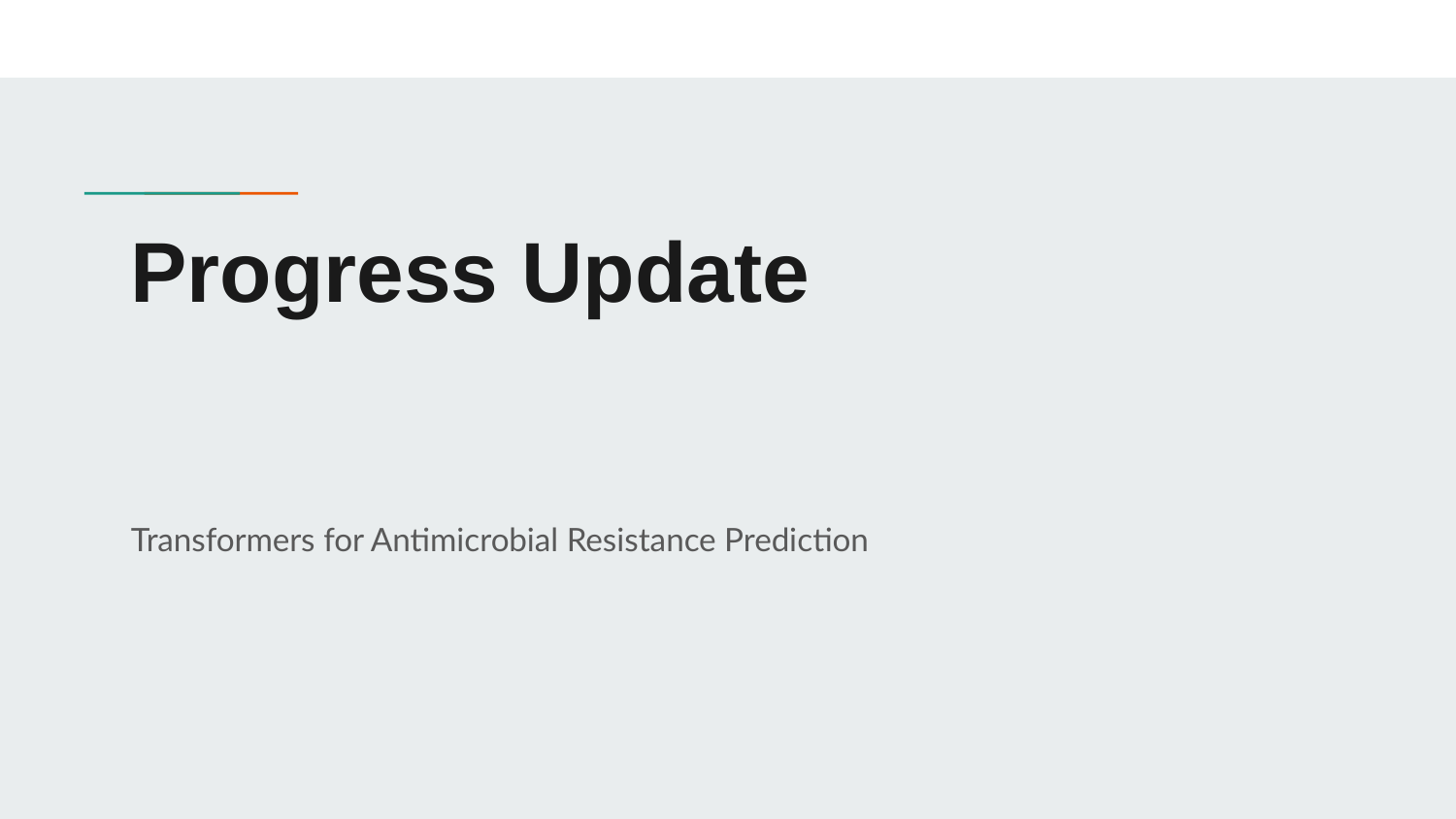

# Progress Update
Transformers for Antimicrobial Resistance Prediction